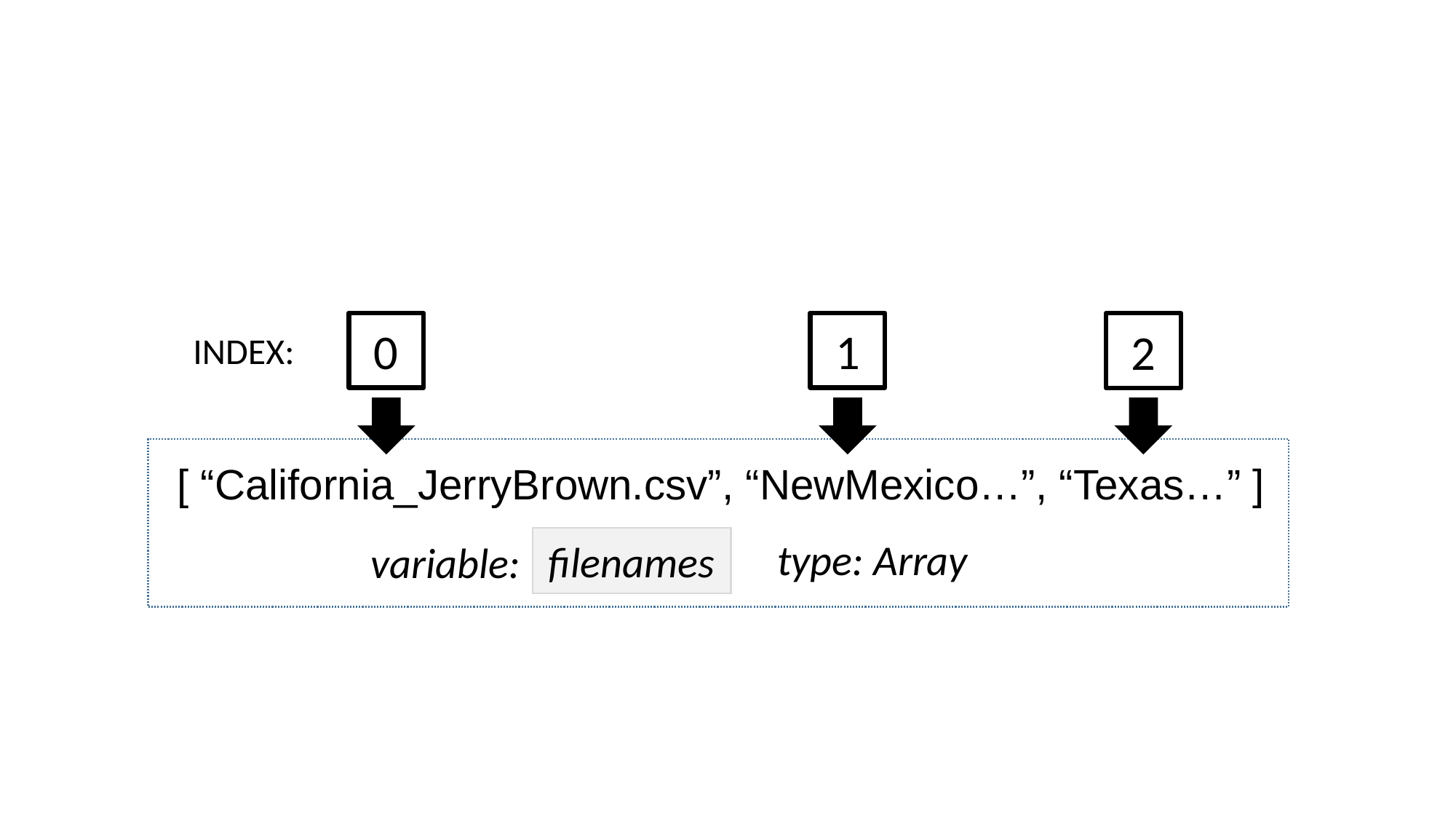

#
0
1
2
INDEX:

[ “California_JerryBrown.csv”, “NewMexico…”, “Texas…” ]
filenames
type: Array
variable: